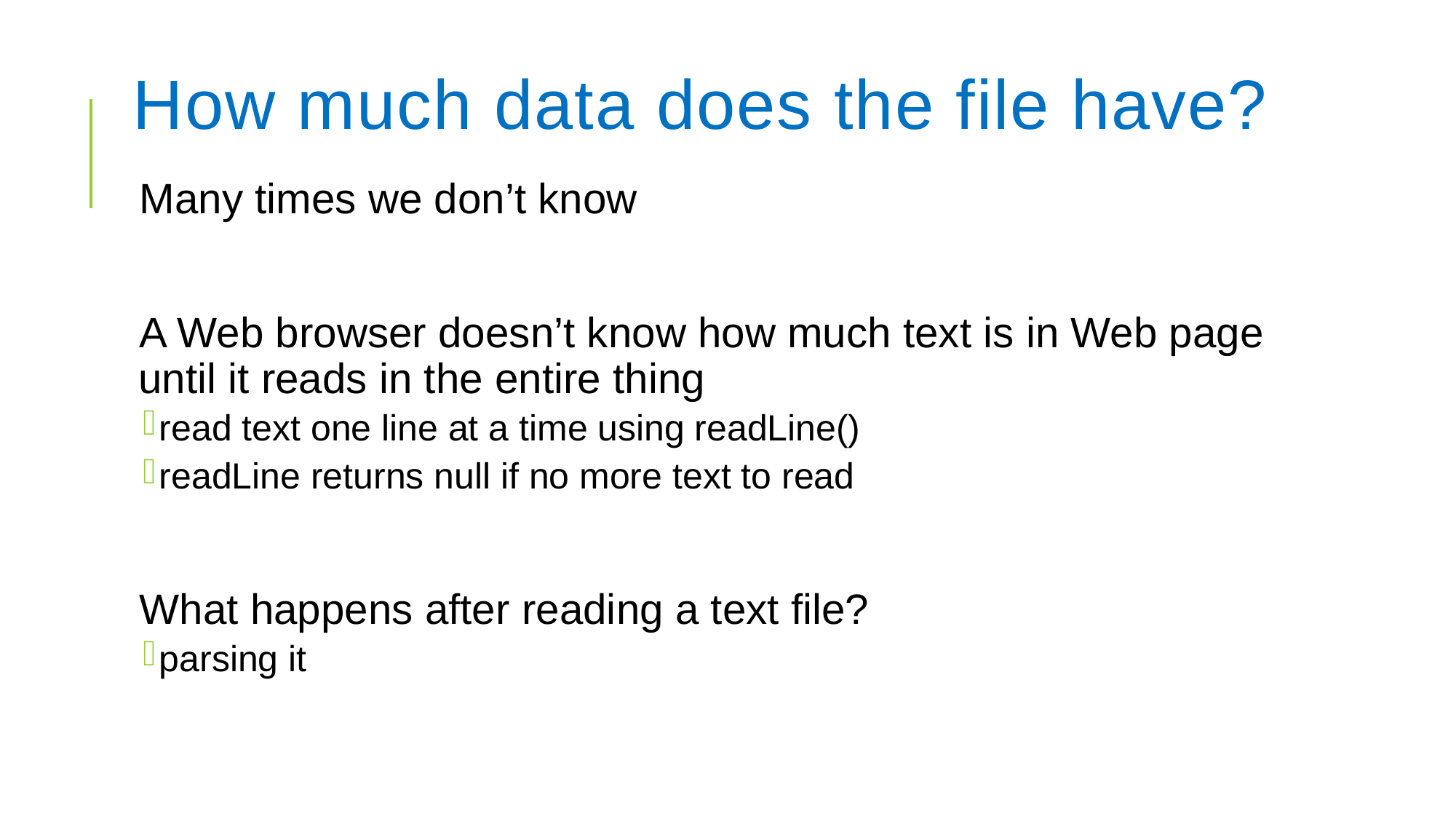

# How much data does the file have?
Many times we don’t know

A Web browser doesn’t know how much text is in Web page until it reads in the entire thing
read text one line at a time using readLine()
readLine returns null if no more text to read

What happens after reading a text file?
parsing it